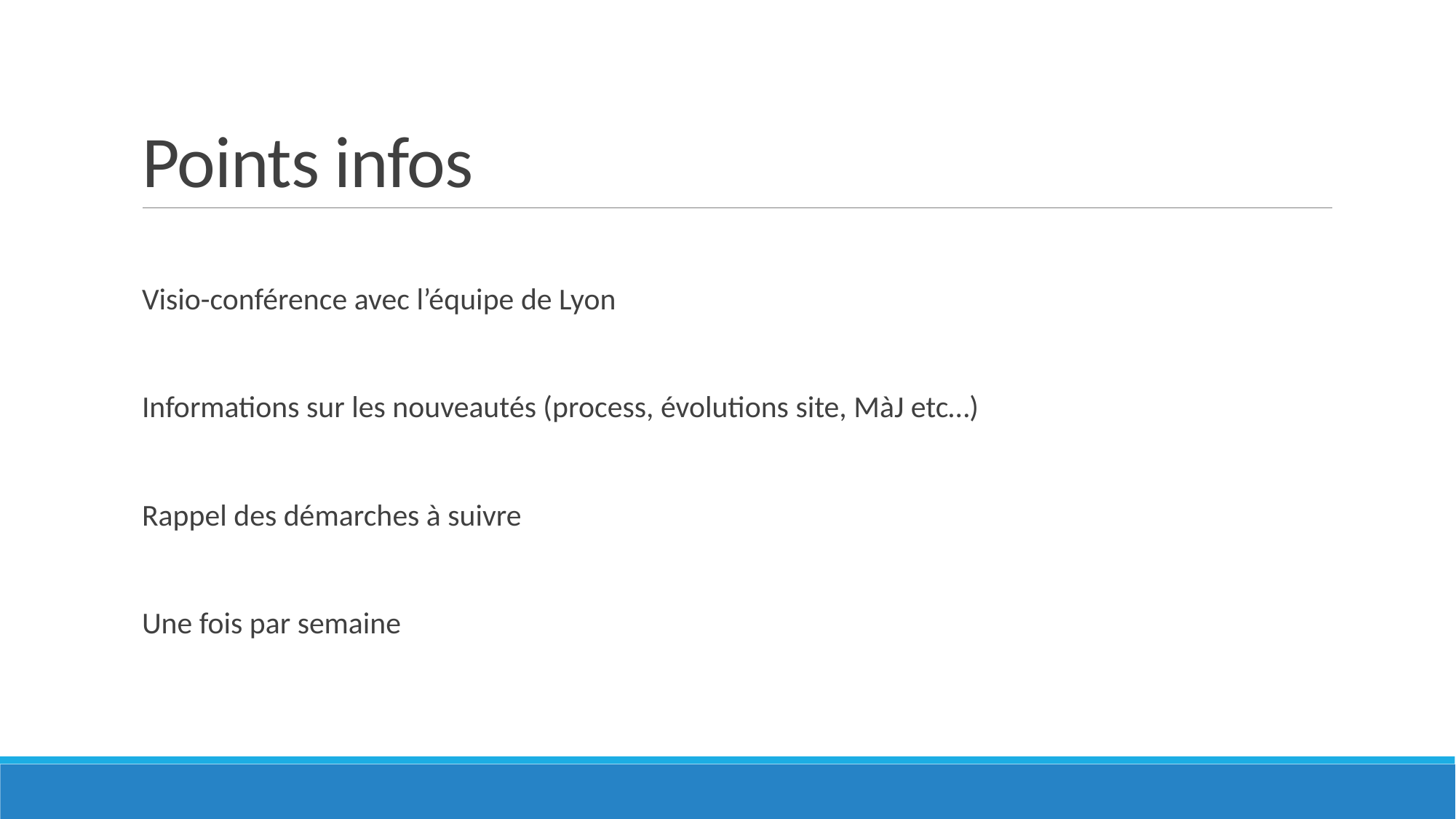

# Points infos

Visio-conférence avec l’équipe de Lyon

Informations sur les nouveautés (process, évolutions site, MàJ etc…)

Rappel des démarches à suivre

Une fois par semaine